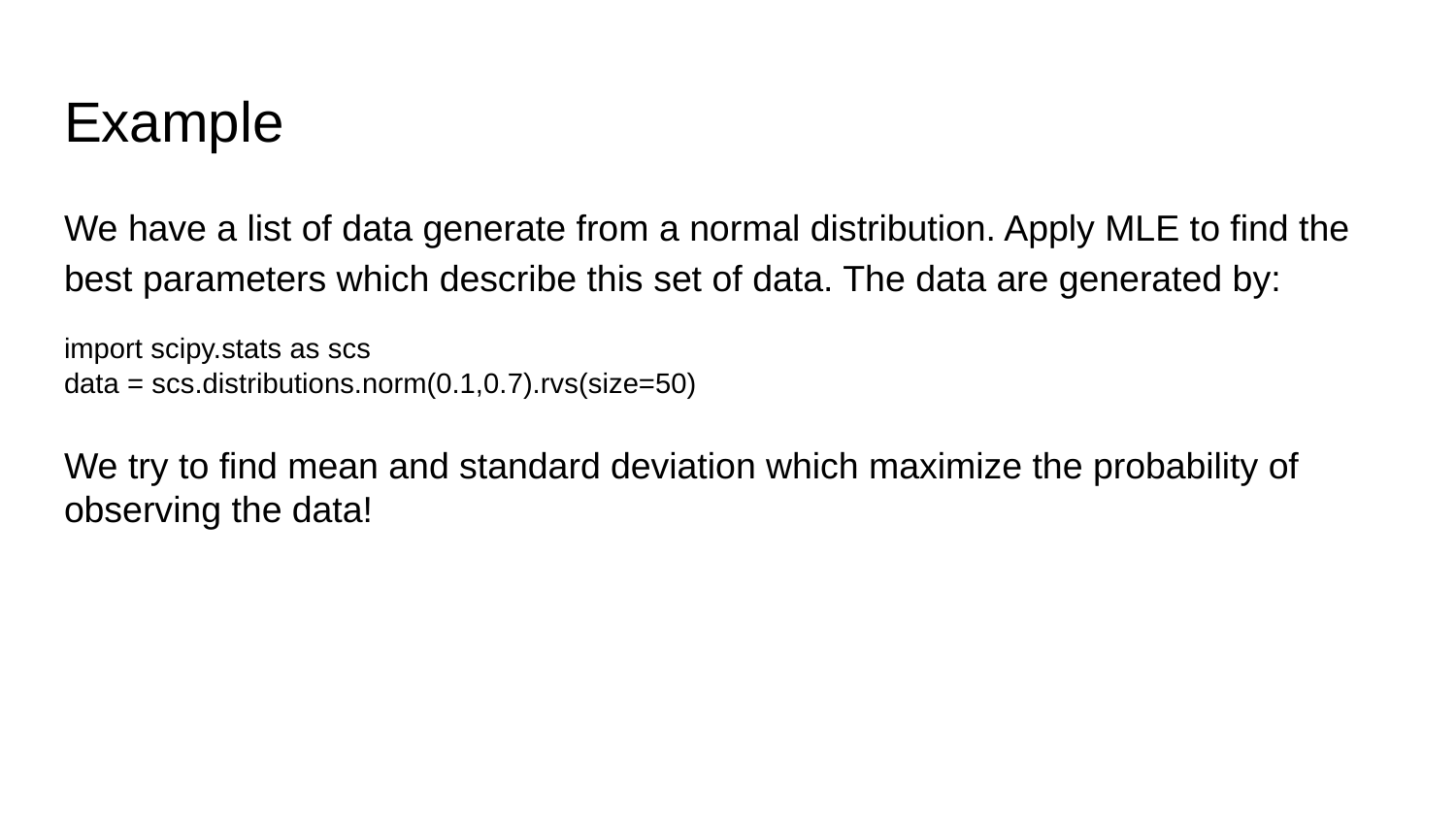

# Example
We have a list of data generate from a normal distribution. Apply MLE to find the best parameters which describe this set of data. The data are generated by:
import scipy.stats as scs
data = scs.distributions.norm(0.1,0.7).rvs(size=50)

We try to find mean and standard deviation which maximize the probability of observing the data!